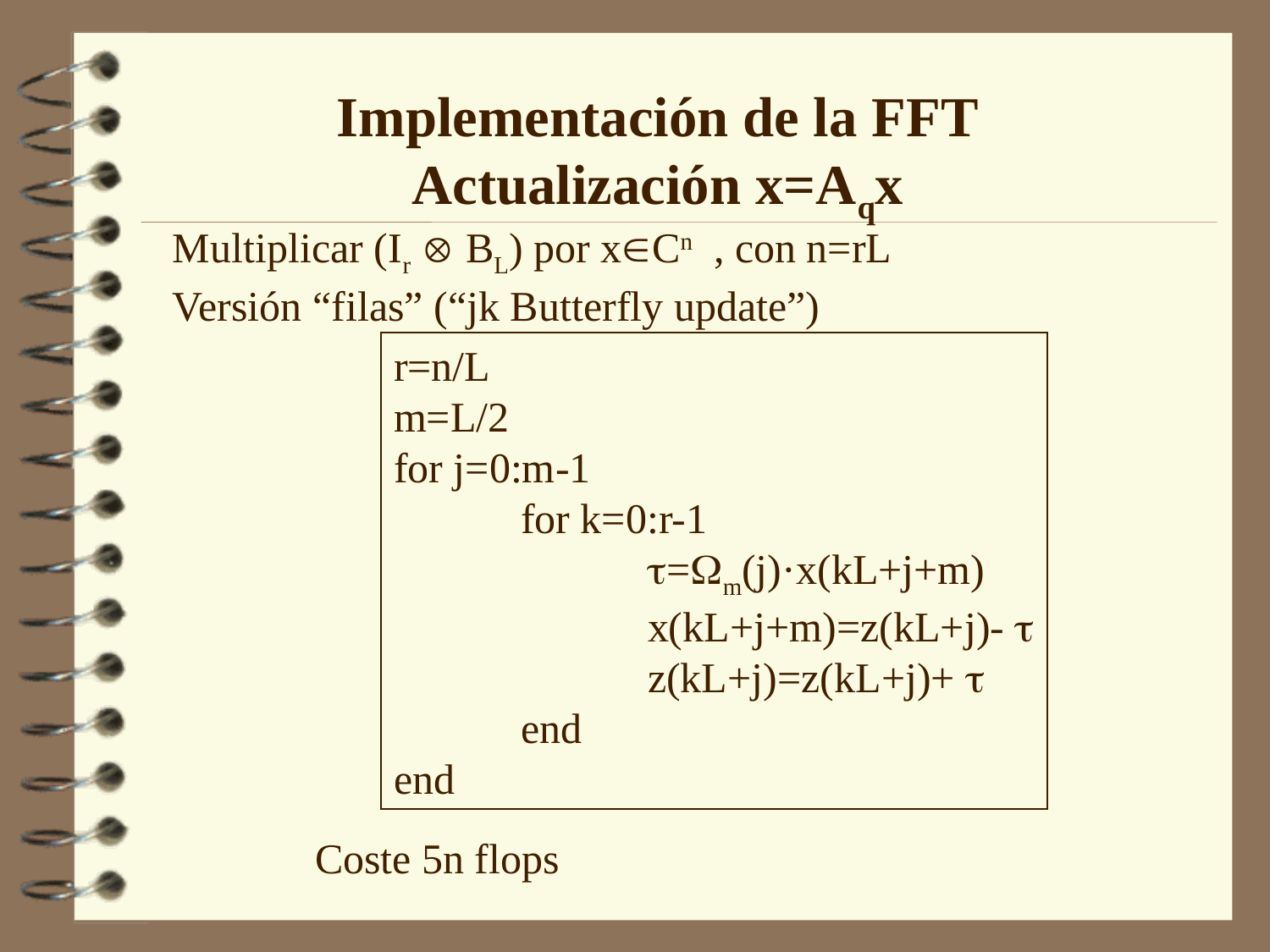

Implementación de la FFT
Actualización x=Aqx
Multiplicar (Ir ⊗ BL) por x∈Cn  , con n=rL
Versión “filas” (“jk Butterfly update”)
r=n/L
m=L/2
for j=0:m-1
	for k=0:r-1
		τ=Ωm(j)·x(kL+j+m)
		x(kL+j+m)=z(kL+j)- τ
		z(kL+j)=z(kL+j)+ τ
	end
end
Coste 5n flops